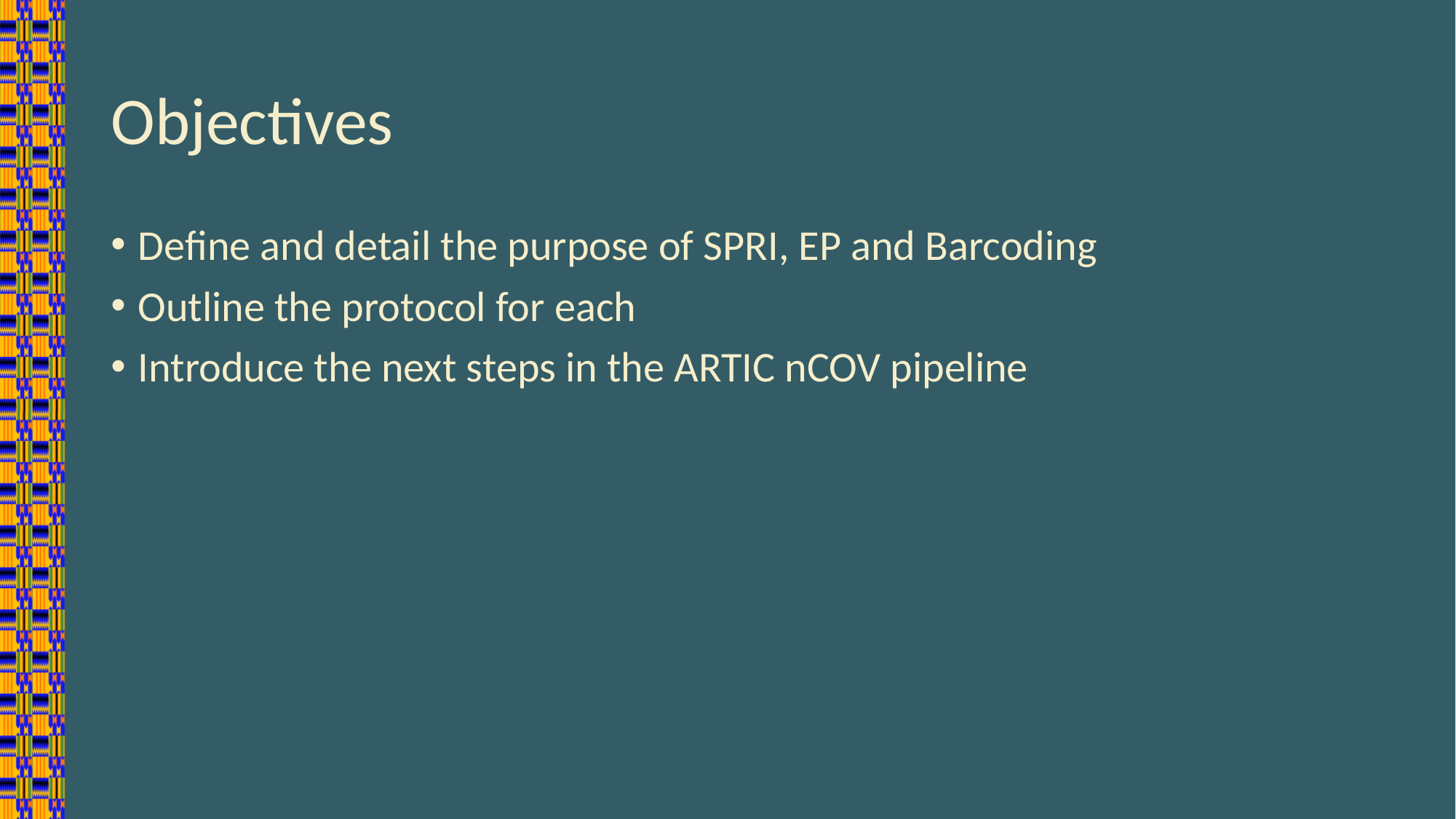

# Objectives
Define and detail the purpose of SPRI, EP and Barcoding
Outline the protocol for each
Introduce the next steps in the ARTIC nCOV pipeline